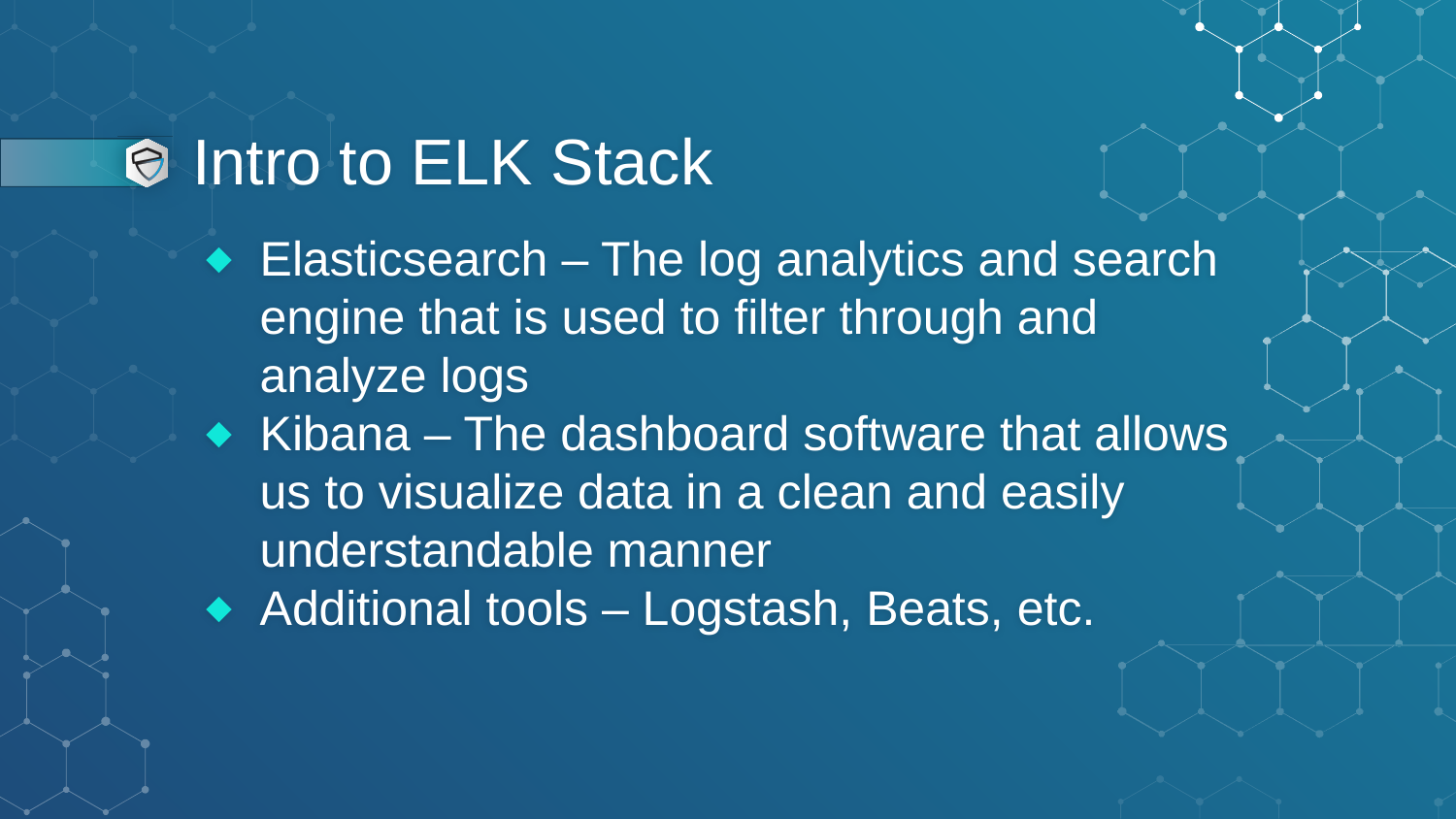

# Intro to ELK Stack
Elasticsearch – The log analytics and search engine that is used to filter through and analyze logs
Kibana – The dashboard software that allows us to visualize data in a clean and easily understandable manner
Additional tools – Logstash, Beats, etc.